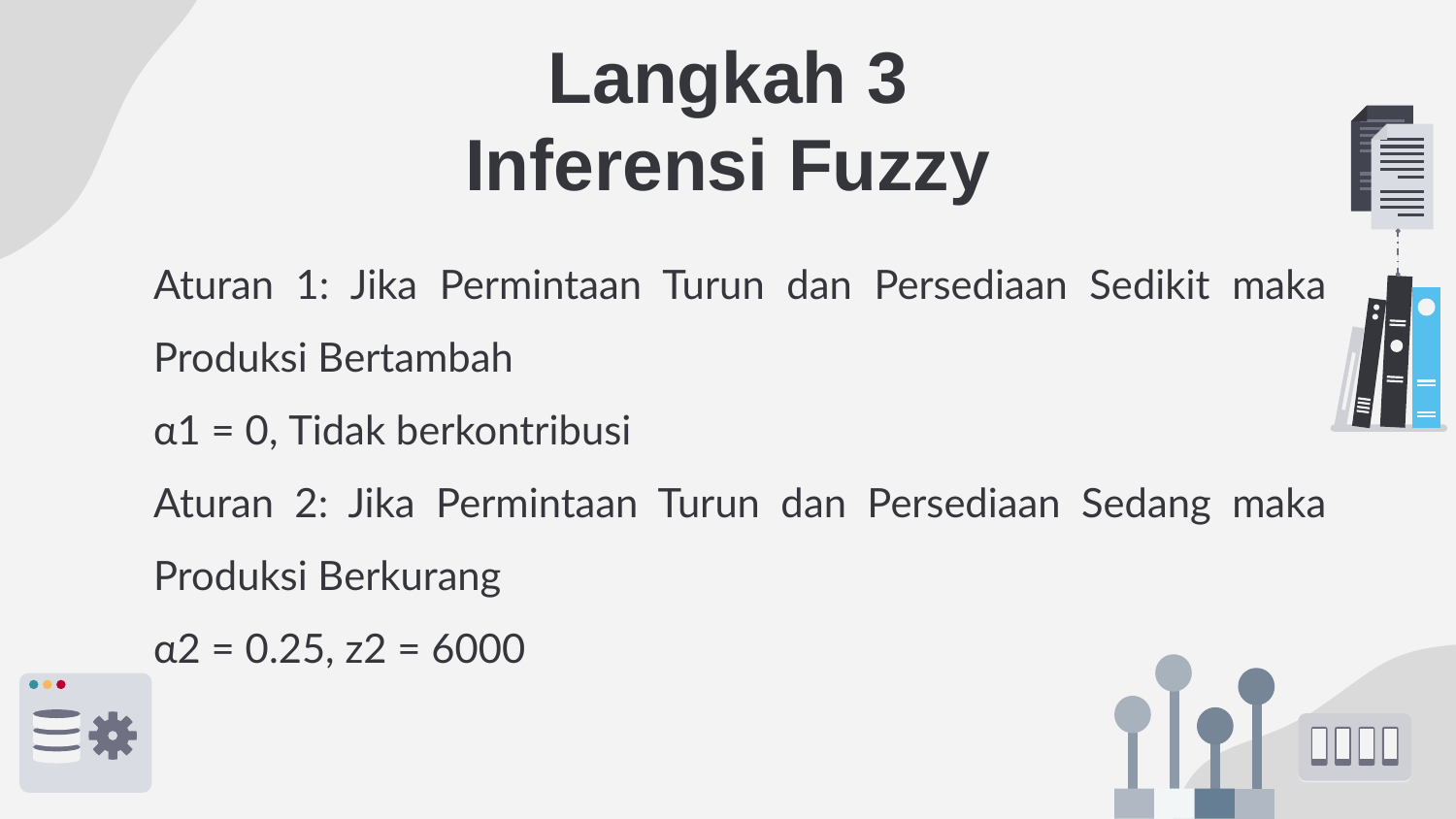

# Langkah 3 Inferensi Fuzzy

Aturan 1: Jika Permintaan Turun dan Persediaan Sedikit maka Produksi Bertambah
α1 = 0, Tidak berkontribusi
Aturan 2: Jika Permintaan Turun dan Persediaan Sedang maka Produksi Berkurang
α2 = 0.25, z2 = 6000